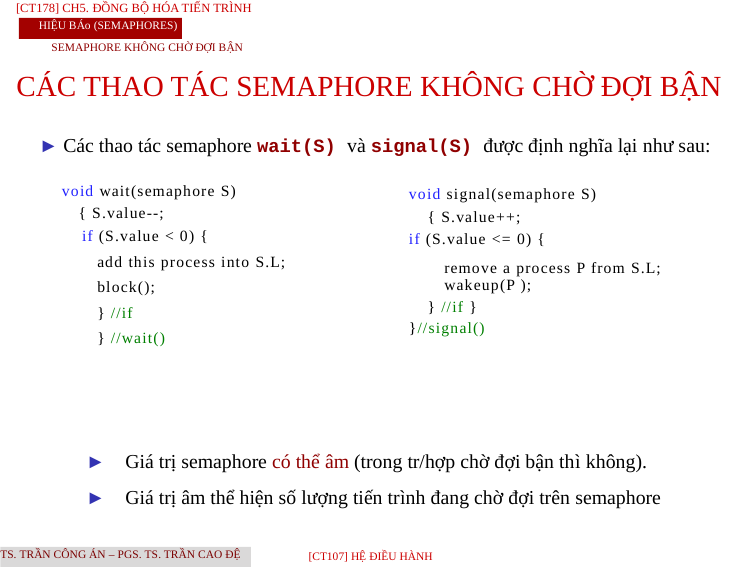

[CT178] Ch5. Đồng Bộ Hóa Tiến Trình
Hiệu BÁo (Semaphores)
Semaphore không chờ đợi bận
CÁC THAO TÁC SEMAPHORE KHÔNG CHỜ ĐỢI BẬN
► Các thao tác semaphore wait(S) và signal(S) được định nghĩa lại như sau:

| void wait(semaphore S) { S.value--; if (S.value < 0) { add this process into S.L; block(); } //if } //wait() | void signal(semaphore S) { S.value++; if (S.value <= 0) { remove a process P from S.L; wakeup(P ); } //if } }//signal() |
| --- | --- |
►    Giá trị semaphore có thể âm (trong tr/hợp chờ đợi bận thì không).
►    Giá trị âm thể hiện số lượng tiến trình đang chờ đợi trên semaphore
TS. Trần Công Án – PGS. TS. Trần Cao Đệ
[CT107] HỆ điều hành